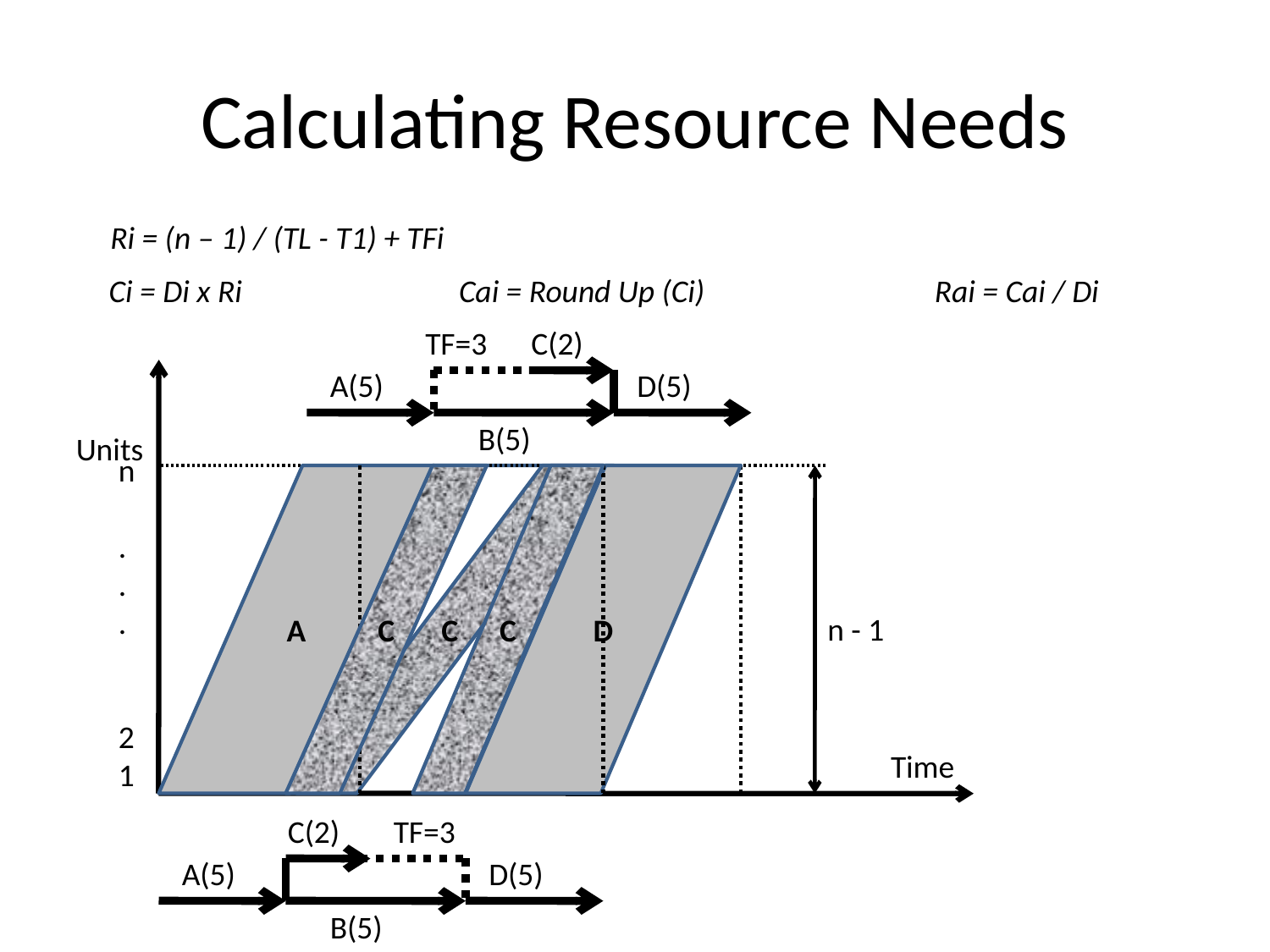

# Calculating Resource Needs
Ri = (n – 1) / (TL - T1) + TFi
Ci = Di x Ri
Cai = Round Up (Ci)
Rai = Cai / Di
TF=3
C(2)
A(5)
D(5)
B(5)
Units
n

.
.
.

2
1
A
B
C
C
C
D
n - 1
Time
C(2)
TF=3
A(5)
D(5)
B(5)